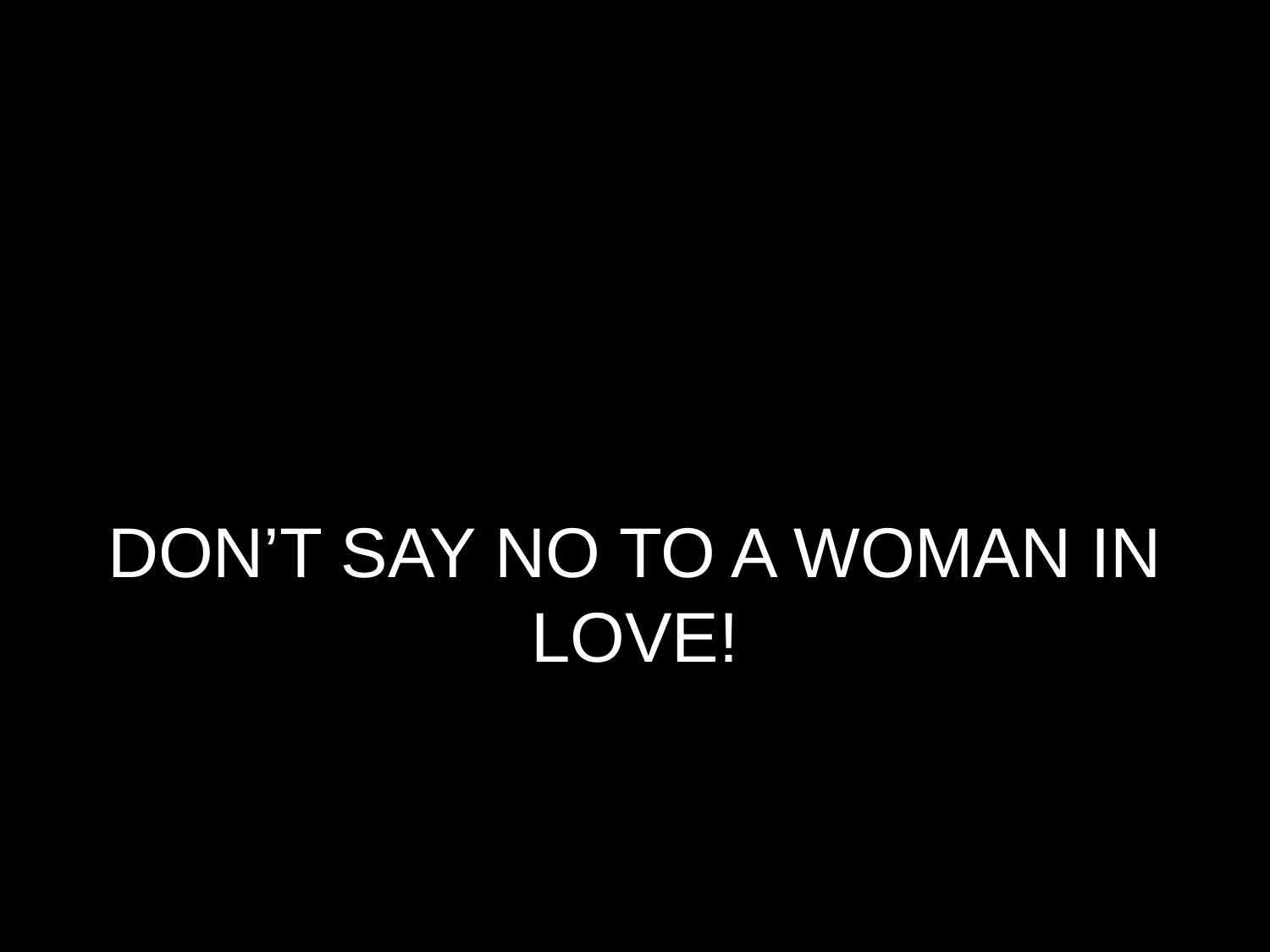

# DON’T SAY NO TO A WOMAN IN LOVE!